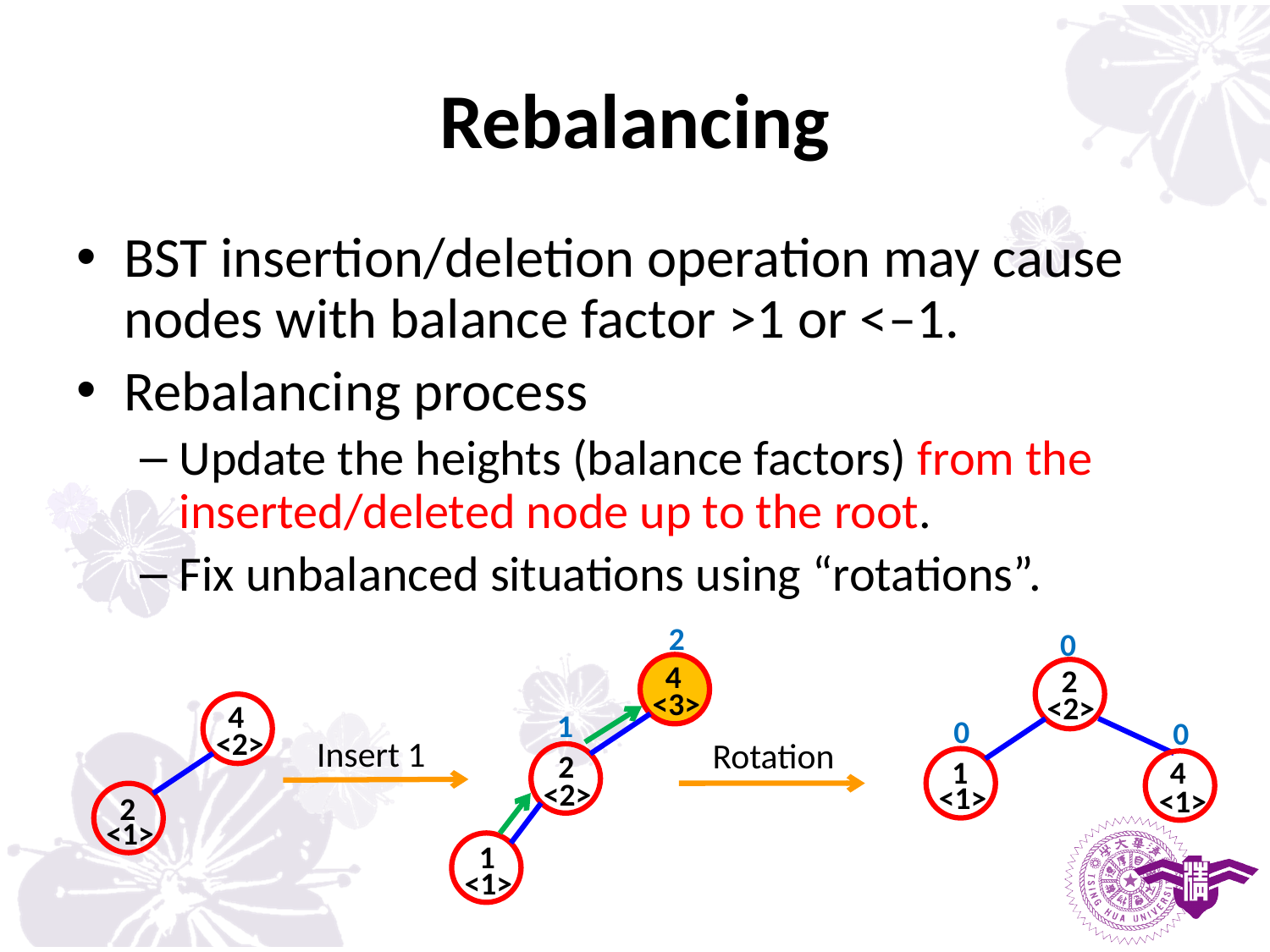

# Rebalancing
BST insertion/deletion operation may cause nodes with balance factor >1 or <–1.
Rebalancing process
Update the heights (balance factors) from the inserted/deleted node up to the root.
Fix unbalanced situations using “rotations”.
2
0
2

0
0
1
4

4

<3>
<2>
4

<2>
2

<1>
1
Insert 1
Rotation
2

<2>
<1>
<1>
1

<1>